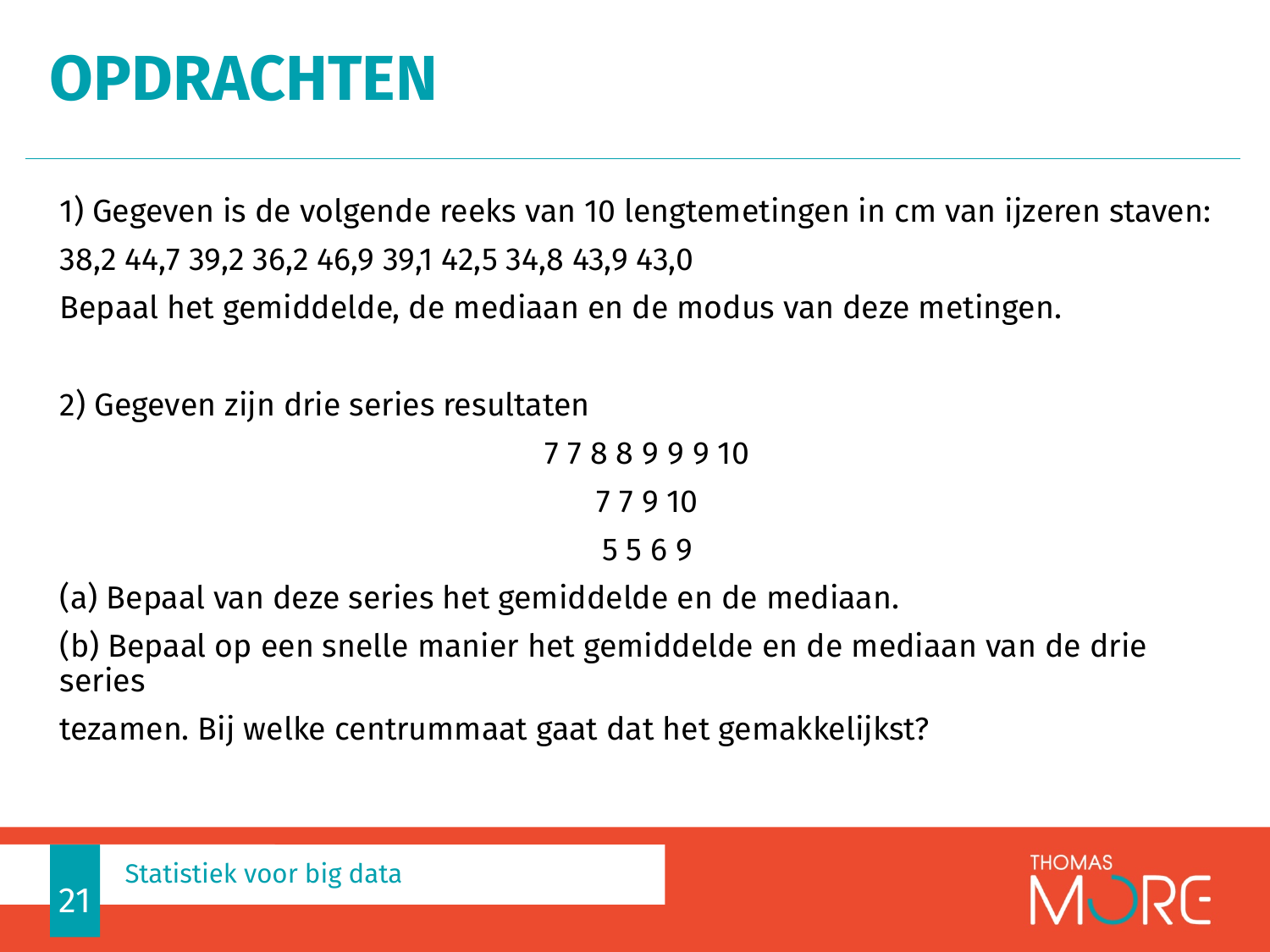

# opdrachten
1) Gegeven is de volgende reeks van 10 lengtemetingen in cm van ijzeren staven:
38,2 44,7 39,2 36,2 46,9 39,1 42,5 34,8 43,9 43,0
Bepaal het gemiddelde, de mediaan en de modus van deze metingen.

2) Gegeven zijn drie series resultaten
7 7 8 8 9 9 9 10
7 7 9 10
5 5 6 9
(a) Bepaal van deze series het gemiddelde en de mediaan.
(b) Bepaal op een snelle manier het gemiddelde en de mediaan van de drie series
tezamen. Bij welke centrummaat gaat dat het gemakkelijkst?
21
Statistiek voor big data